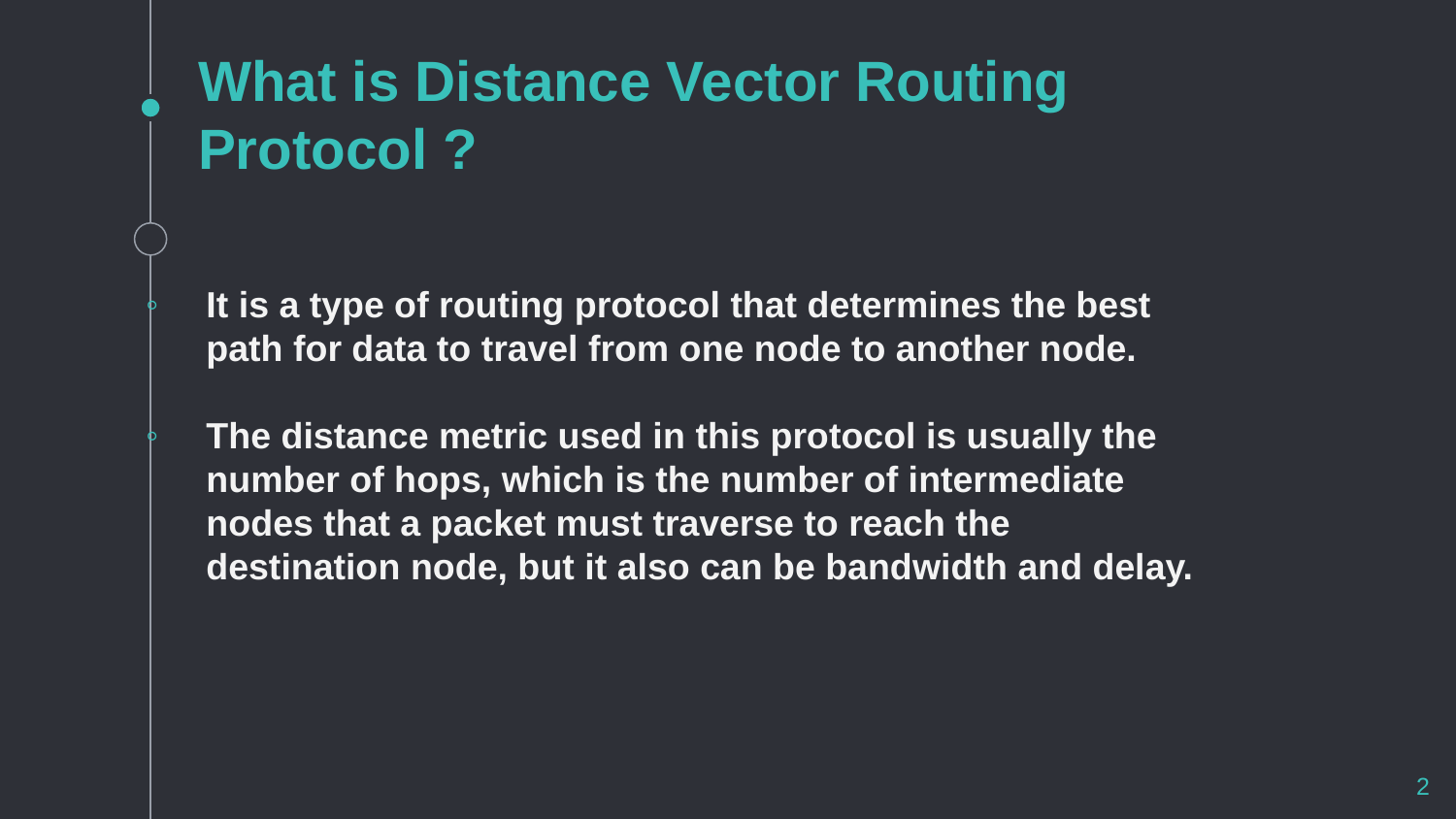

# What is Distance Vector Routing Protocol ?
It is a type of routing protocol that determines the best path for data to travel from one node to another node.

The distance metric used in this protocol is usually the number of hops, which is the number of intermediate nodes that a packet must traverse to reach the destination node, but it also can be bandwidth and delay.

2